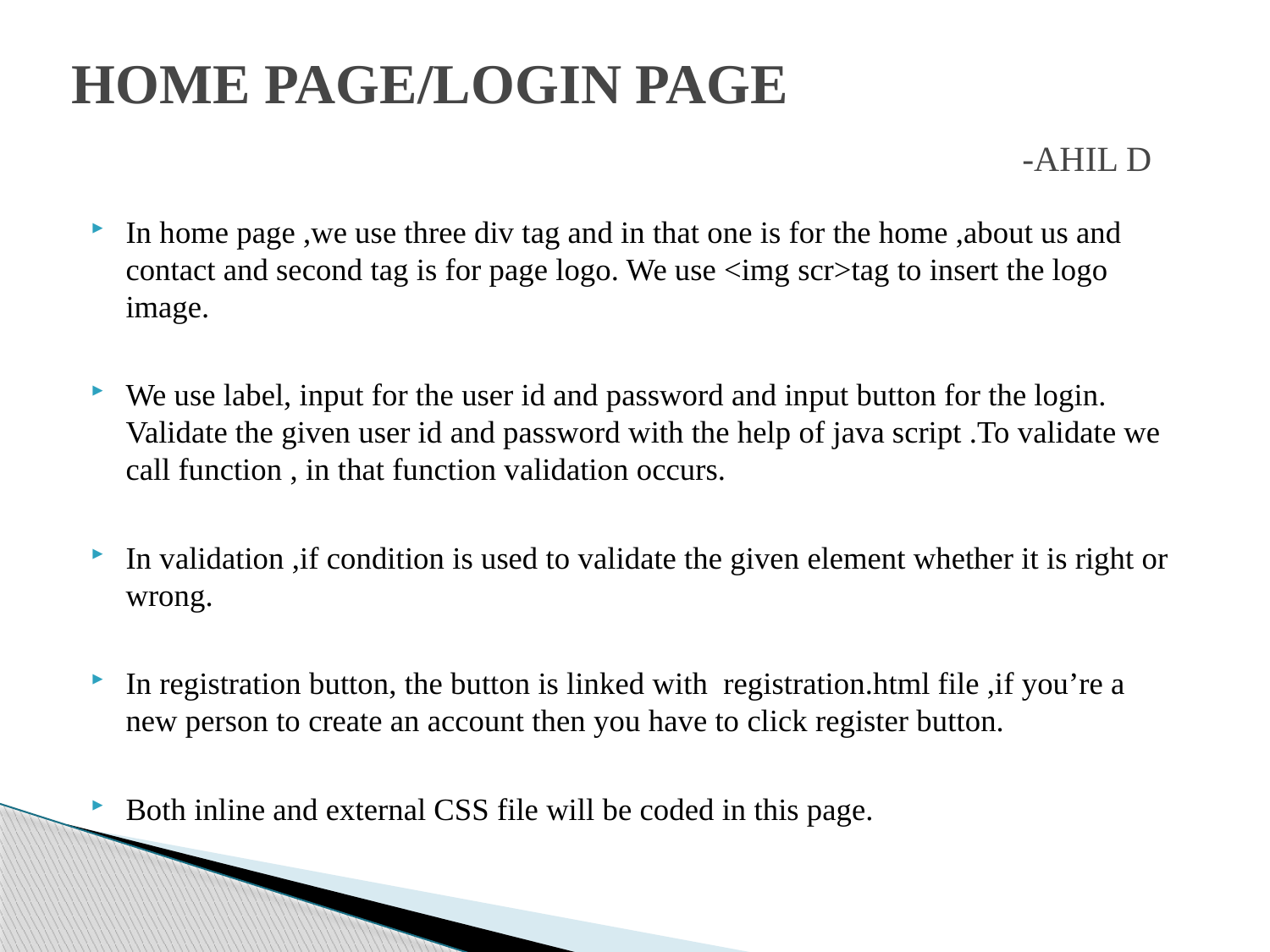

# HOME PAGE/LOGIN PAGE -AHIL D
In home page ,we use three div tag and in that one is for the home ,about us and contact and second tag is for page logo. We use <img scr>tag to insert the logo image.

We use label, input for the user id and password and input button for the login. Validate the given user id and password with the help of java script .To validate we call function , in that function validation occurs.

In validation ,if condition is used to validate the given element whether it is right or wrong.

In registration button, the button is linked with  registration.html file ,if you’re a  new person to create an account then you have to click register button.

Both inline and external CSS file will be coded in this page.